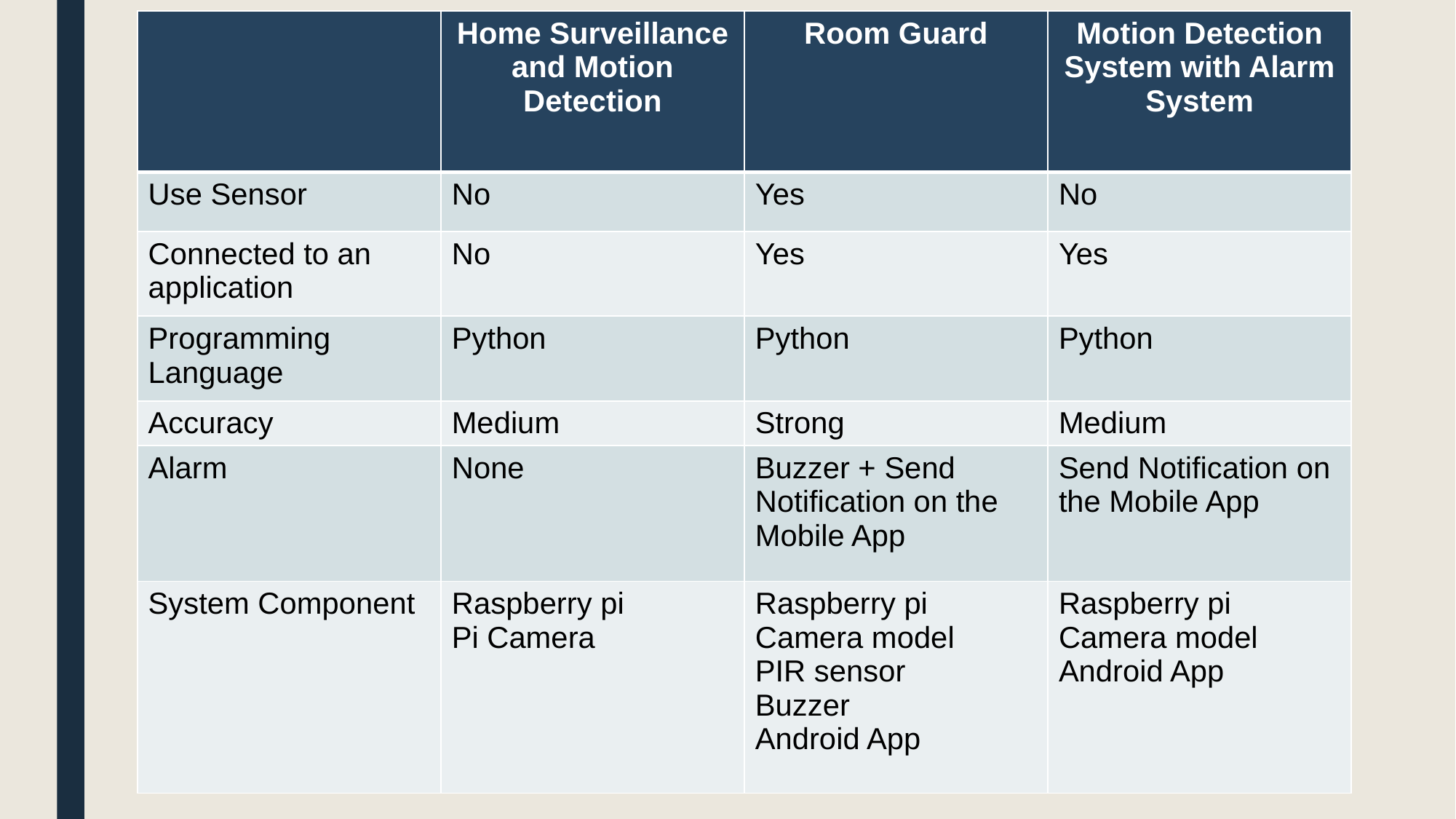

|  | Home Surveillance and Motion Detection | Room Guard | Motion Detection System with Alarm System |
| --- | --- | --- | --- |
| Use Sensor | No | Yes | No |
| Connected to an application | No | Yes | Yes |
| Programming Language | Python | Python | Python |
| Accuracy | Medium | Strong | Medium |
| Alarm | None | Buzzer + Send Notification on the Mobile App | Send Notification on the Mobile App |
| System Component | Raspberry pi Pi Camera | Raspberry pi Camera model PIR sensor Buzzer Android App | Raspberry pi Camera model Android App |